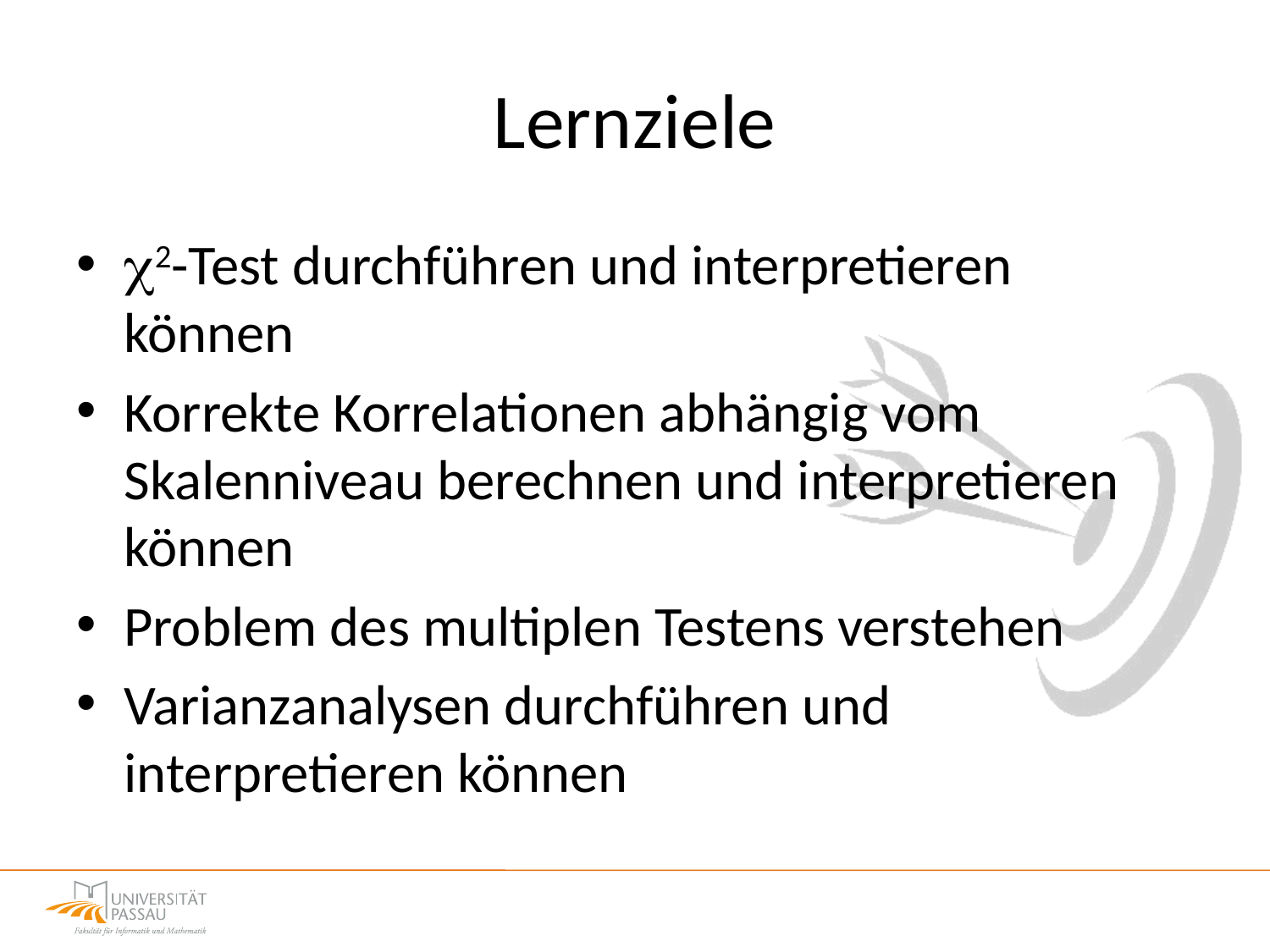

# Lernziele
χ2-Test durchführen und interpretieren können
Korrekte Korrelationen abhängig vom Skalenniveau berechnen und interpretieren können
Problem des multiplen Testens verstehen
Varianzanalysen durchführen und interpretieren können